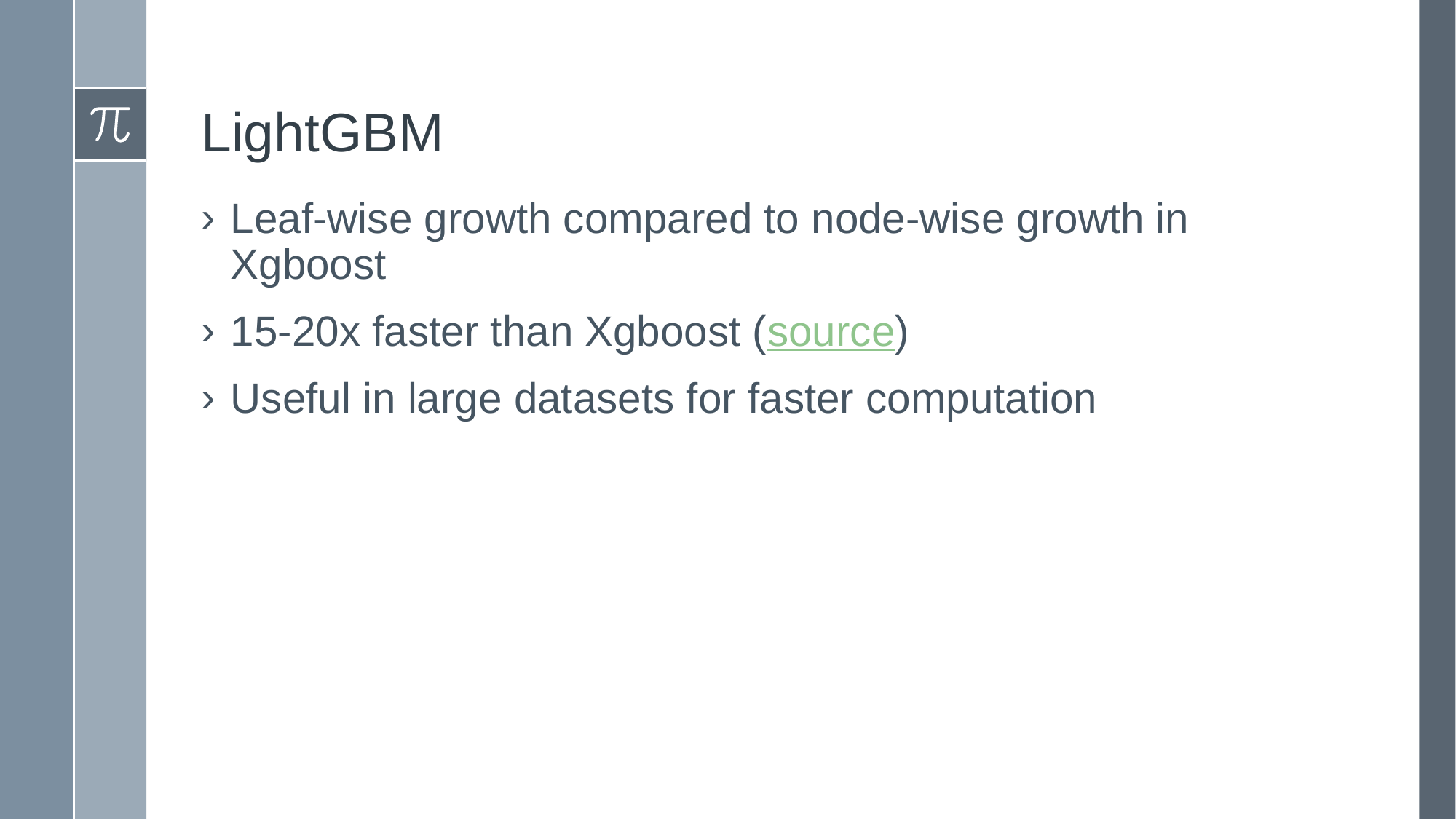

# LightGBM
Leaf-wise growth compared to node-wise growth in Xgboost
15-20x faster than Xgboost (source)
Useful in large datasets for faster computation